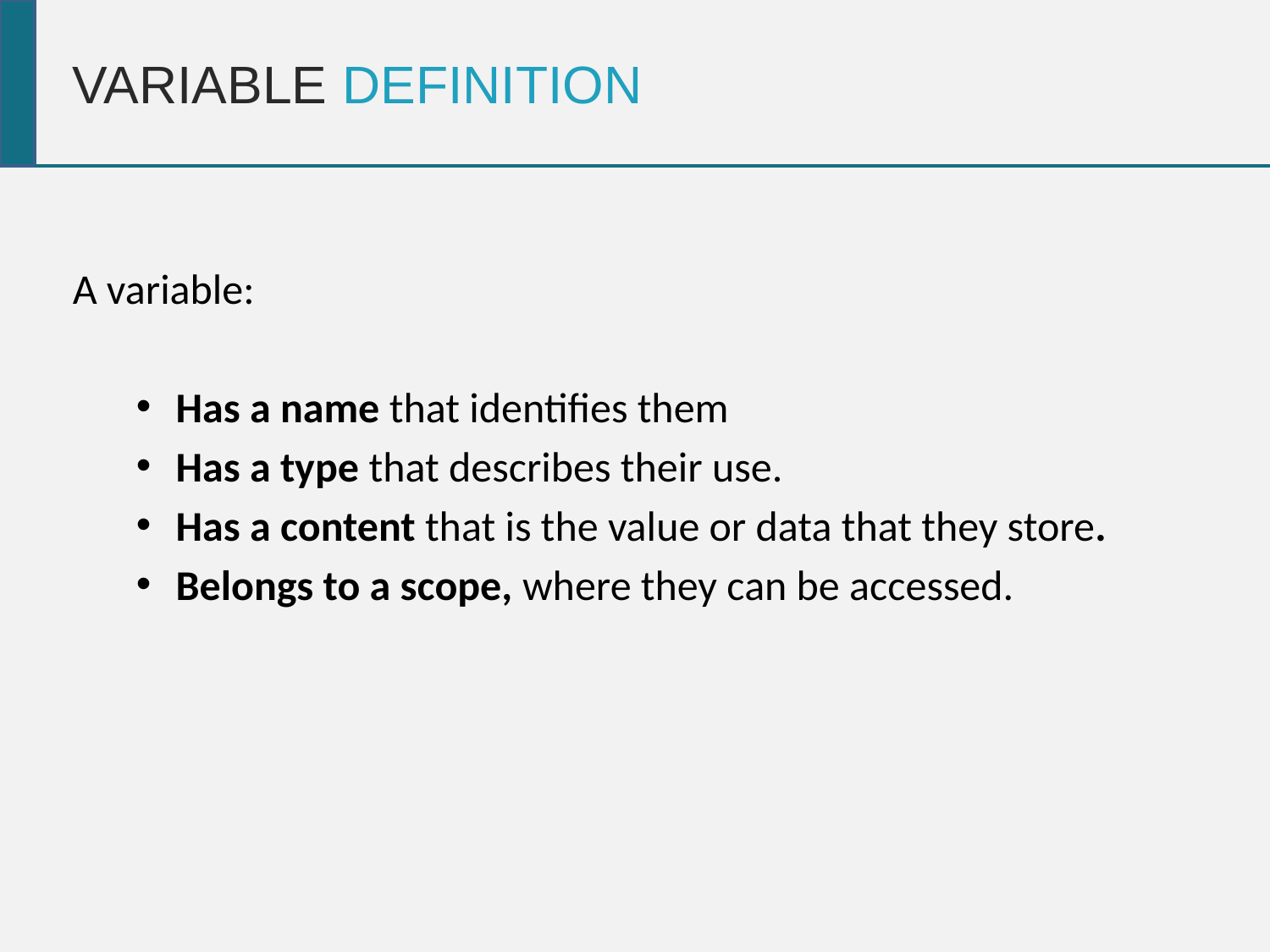

Variable definition

A variable:

Has a name that identifies them
Has a type that describes their use.
Has a content that is the value or data that they store.
Belongs to a scope, where they can be accessed.